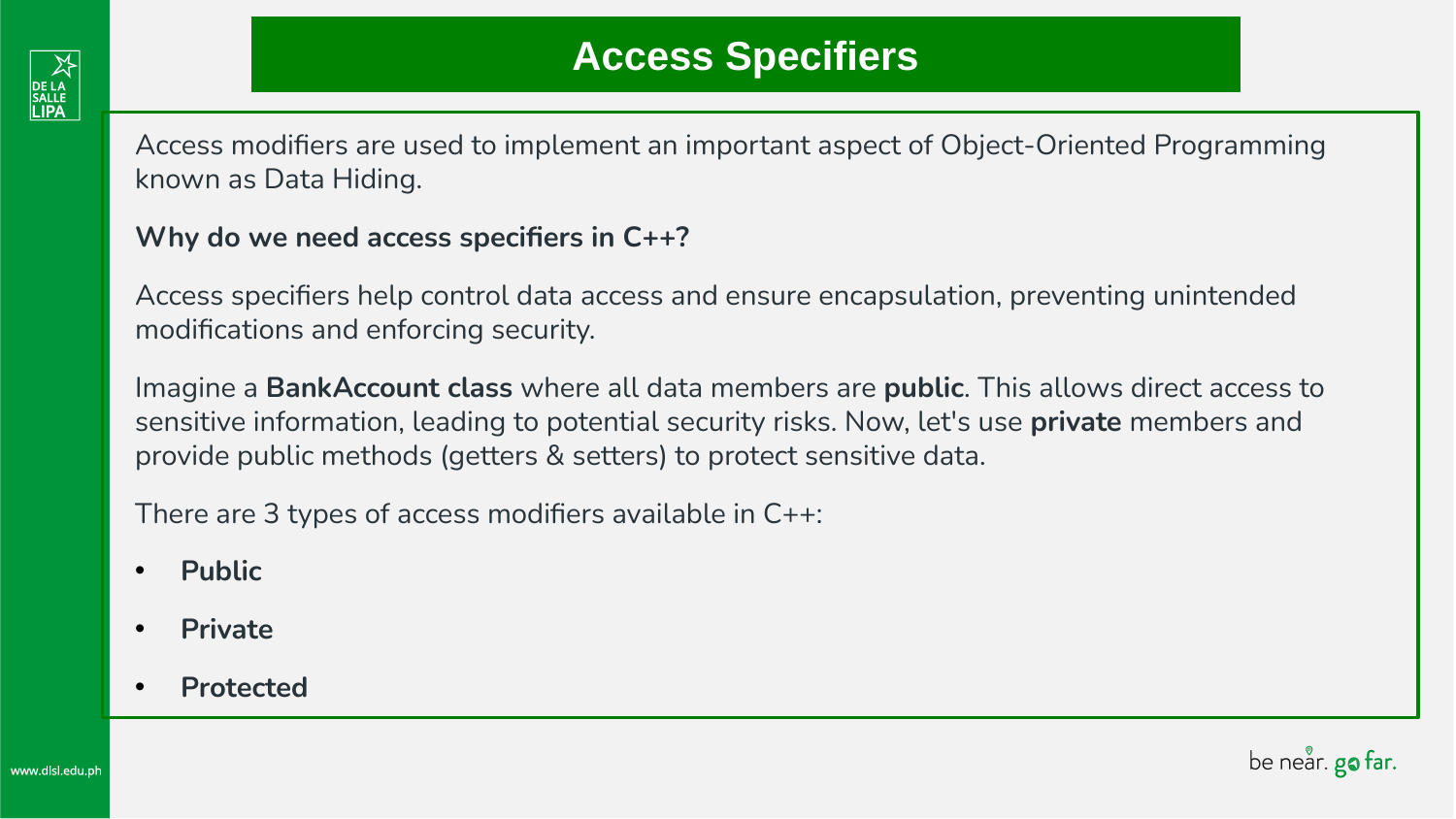

Access Specifiers

Access modifiers are used to implement an important aspect of Object-Oriented Programming known as Data Hiding.
Why do we need access specifiers in C++?
Access specifiers help control data access and ensure encapsulation, preventing unintended modifications and enforcing security.
Imagine a BankAccount class where all data members are public. This allows direct access to sensitive information, leading to potential security risks. Now, let's use private members and provide public methods (getters & setters) to protect sensitive data.
There are 3 types of access modifiers available in C++:
Public
Private
Protected